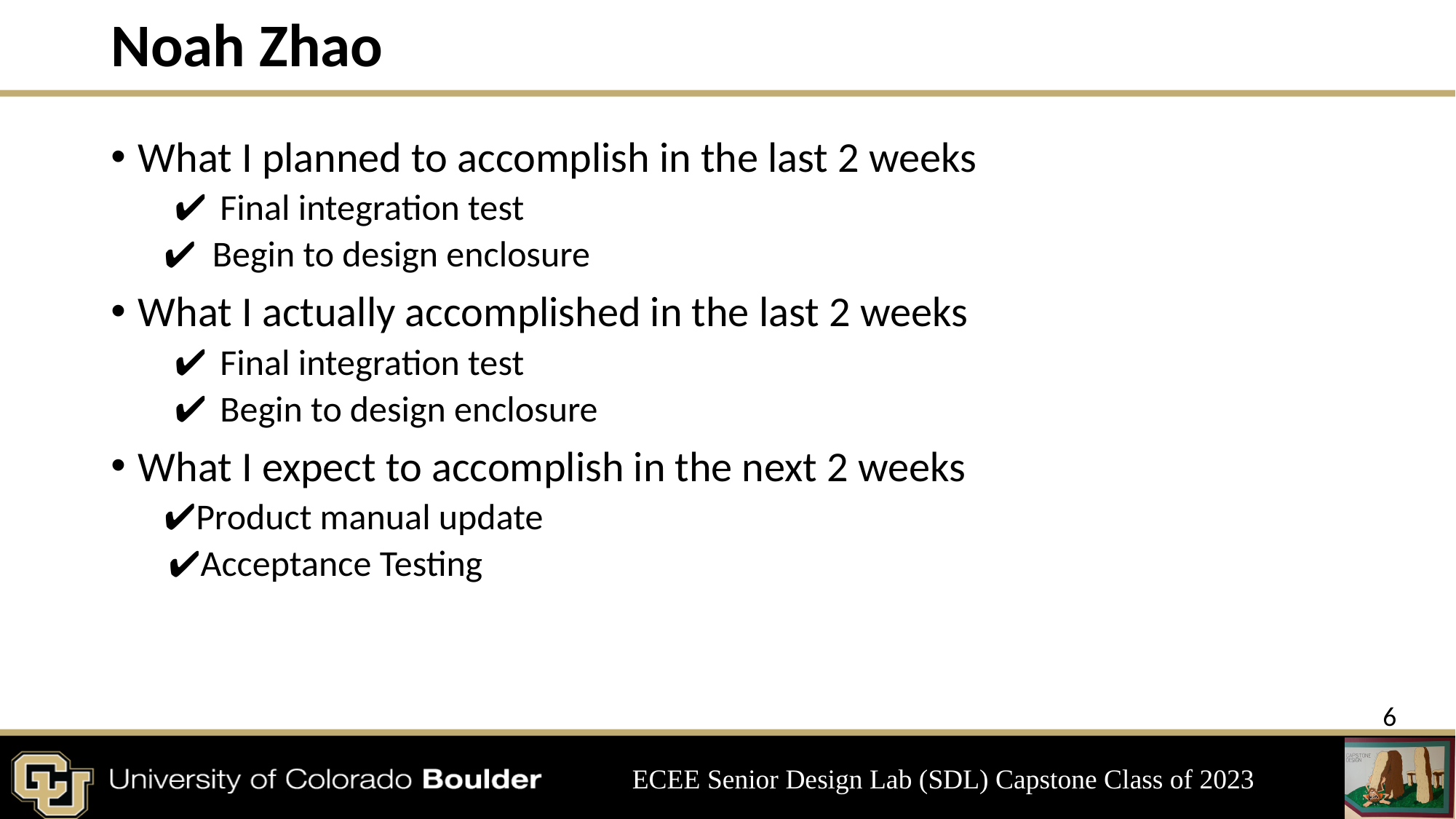

# Noah Zhao
What I planned to accomplish in the last 2 weeks
Final integration test
  Begin to design enclosure
What I actually accomplished in the last 2 weeks
Final integration test
Begin to design enclosure
What I expect to accomplish in the next 2 weeks
Product manual update
Acceptance Testing

6